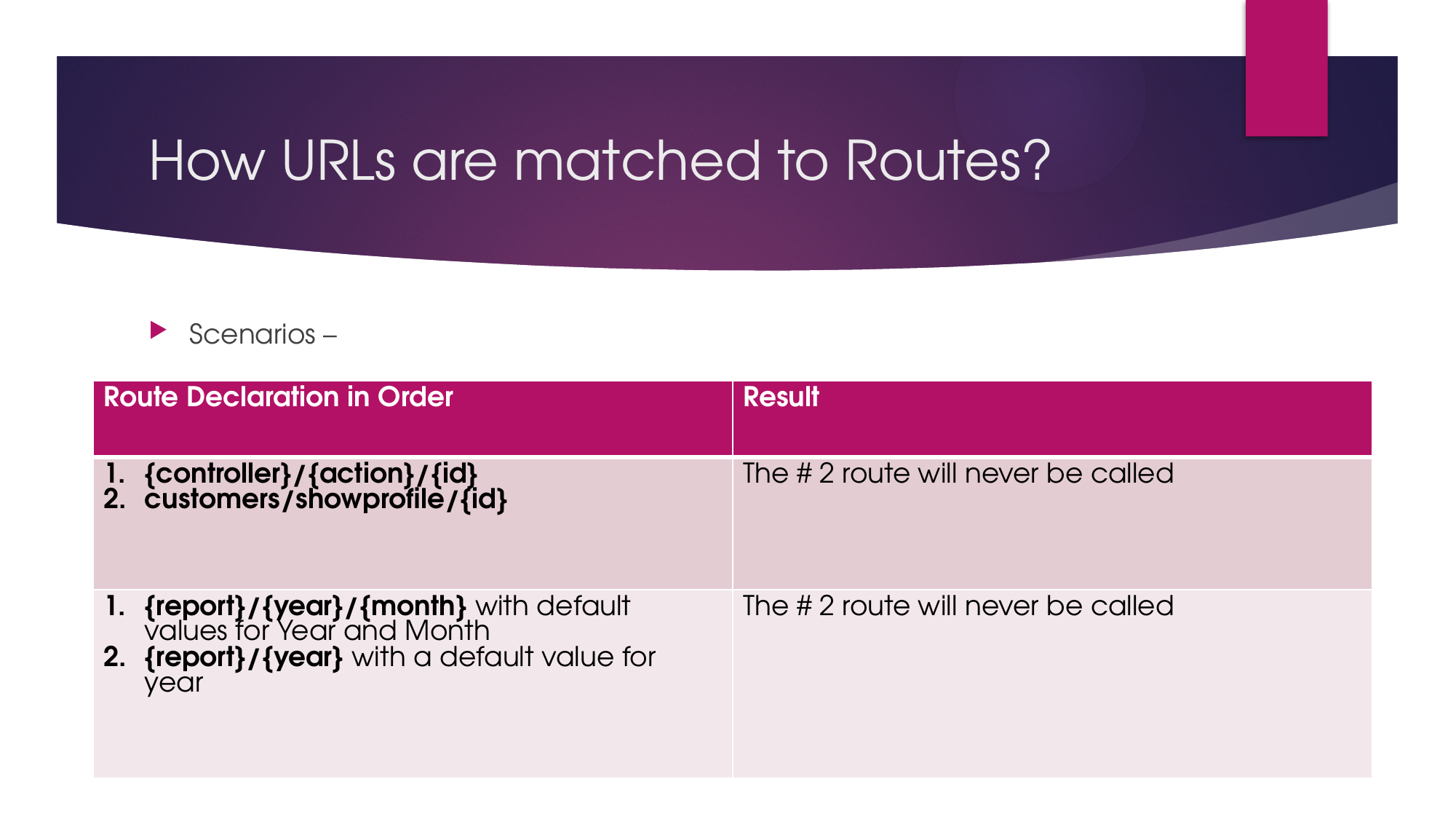

# How URLs are matched to Routes?
Scenarios –

| Route Declaration in Order | Result |
| --- | --- |
| {controller}/{action}/{id} customers/showprofile/{id} | The # 2 route will never be called |
| {report}/{year}/{month} with default values for Year and Month {report}/{year} with a default value for year | The # 2 route will never be called |